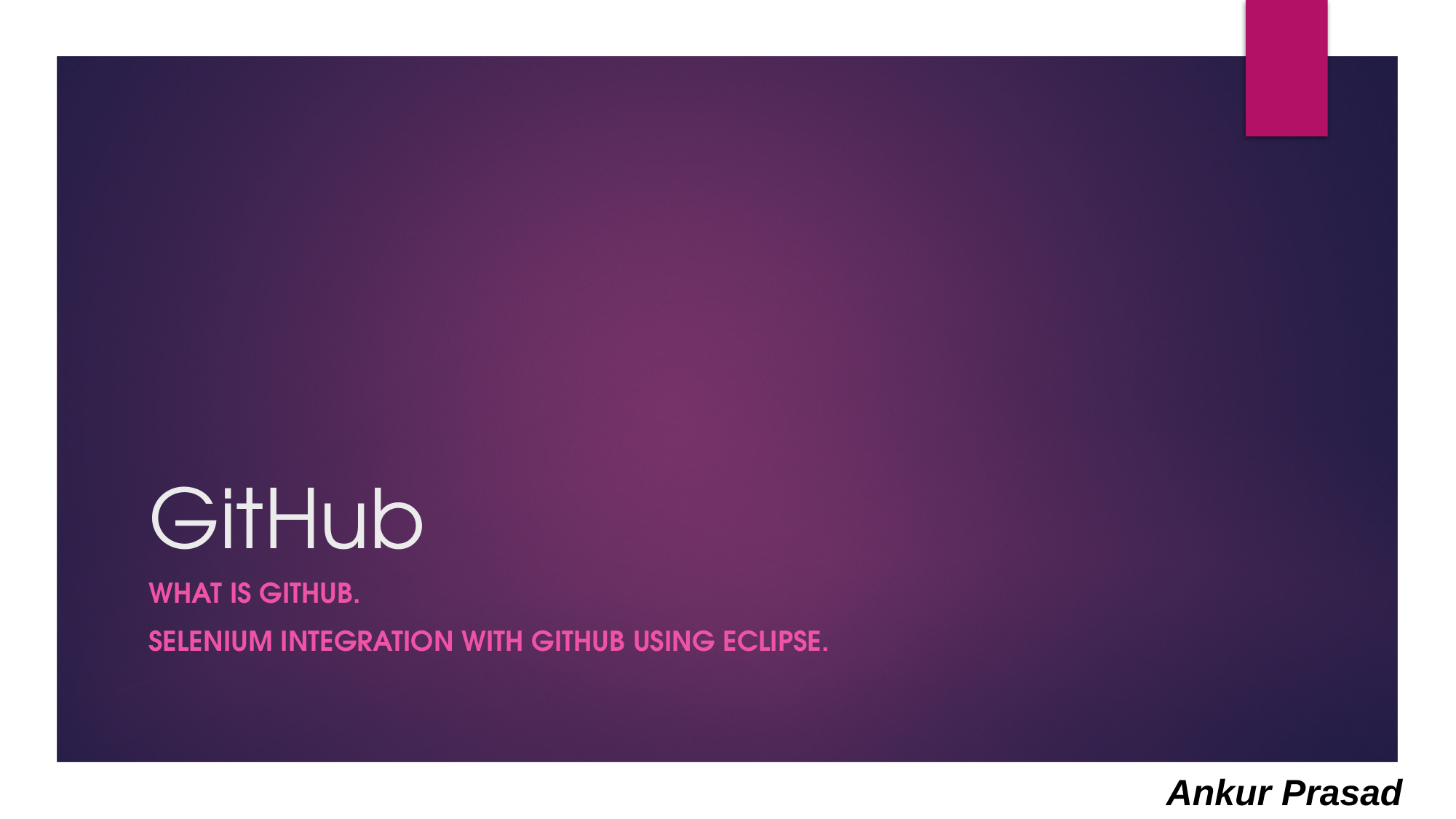

# GitHub
What is github.
Selenium Integration With GitHub Using Eclipse.

      Ankur Prasad